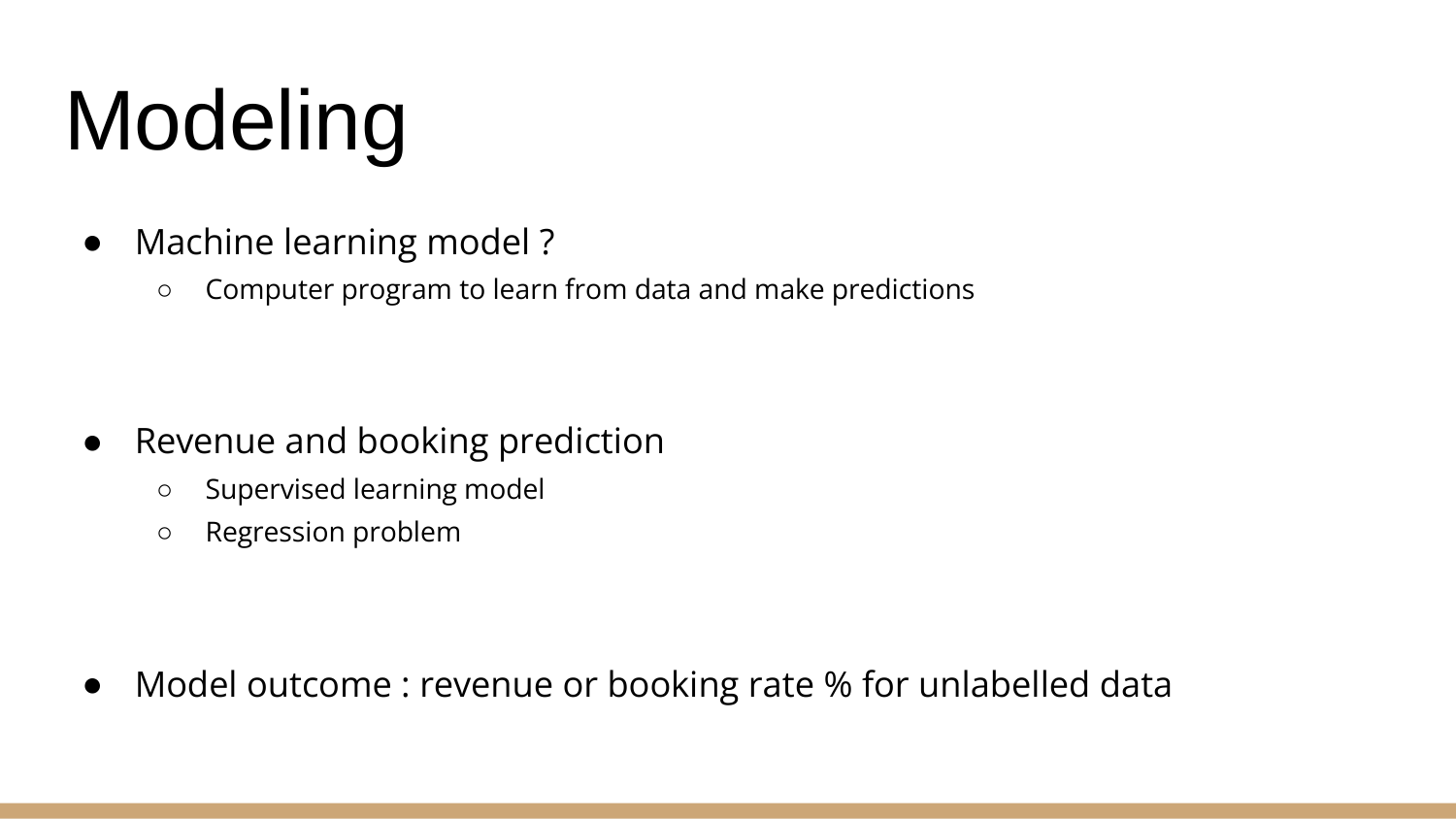

# Modeling
Machine learning model ?
Computer program to learn from data and make predictions

Revenue and booking prediction
Supervised learning model
Regression problem

Model outcome : revenue or booking rate % for unlabelled data